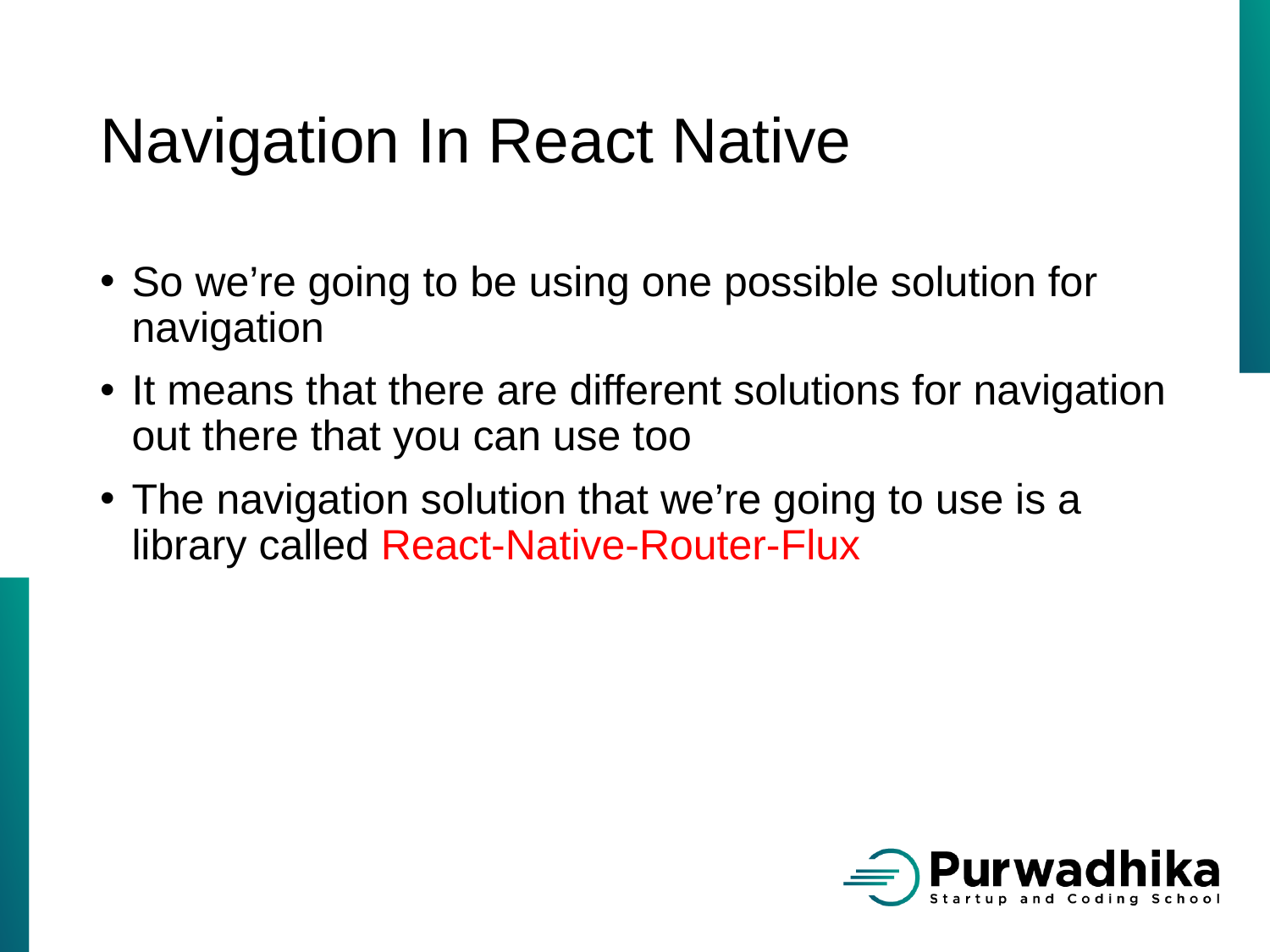

# Navigation In React Native
So we’re going to be using one possible solution for navigation
It means that there are different solutions for navigation out there that you can use too
The navigation solution that we’re going to use is a library called React-Native-Router-Flux